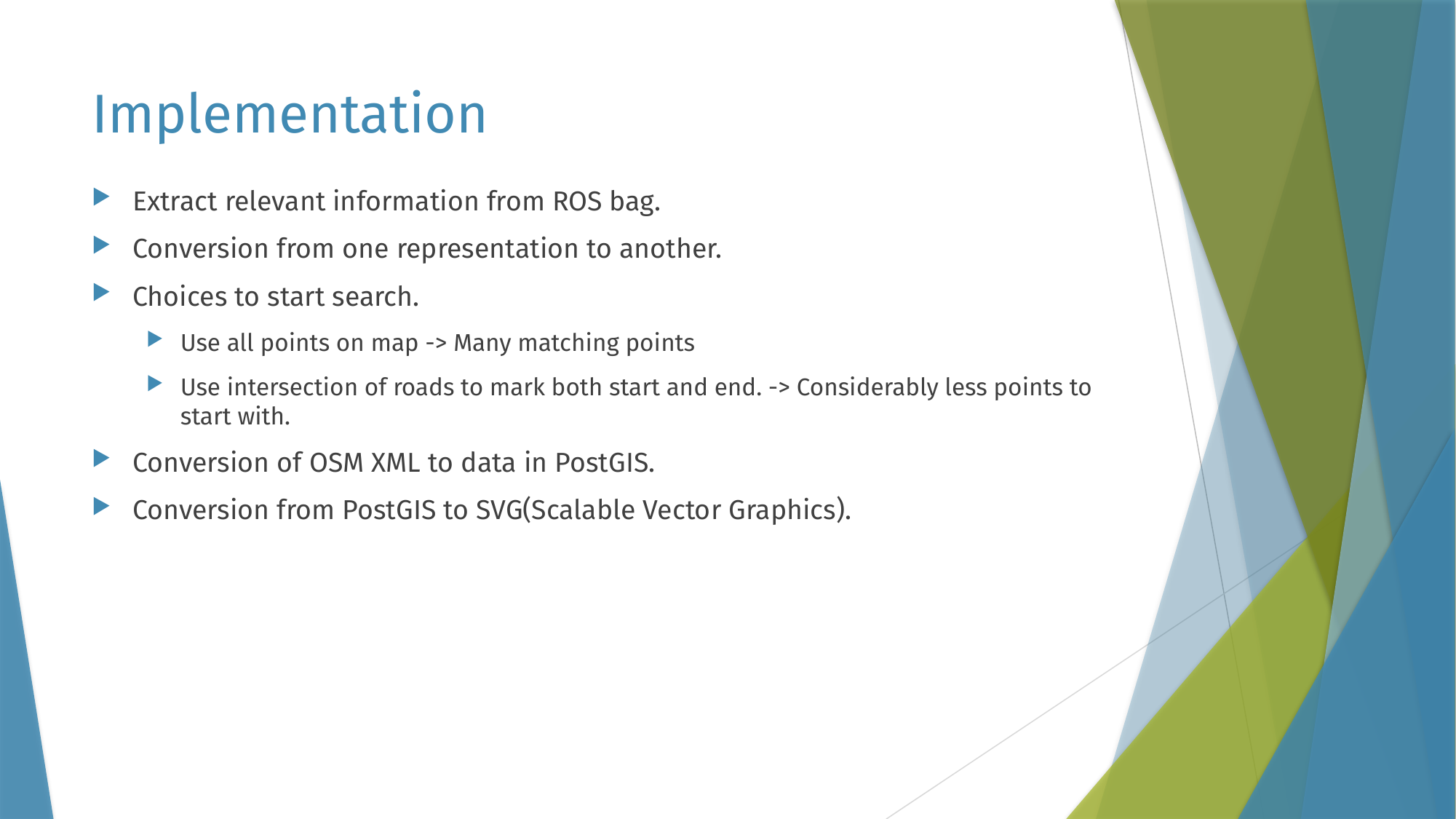

# Implementation
Extract relevant information from ROS bag.
Conversion from one representation to another.
Choices to start search.
Use all points on map -> Many matching points
Use intersection of roads to mark both start and end. -> Considerably less points to start with.
Conversion of OSM XML to data in PostGIS.
Conversion from PostGIS to SVG(Scalable Vector Graphics).